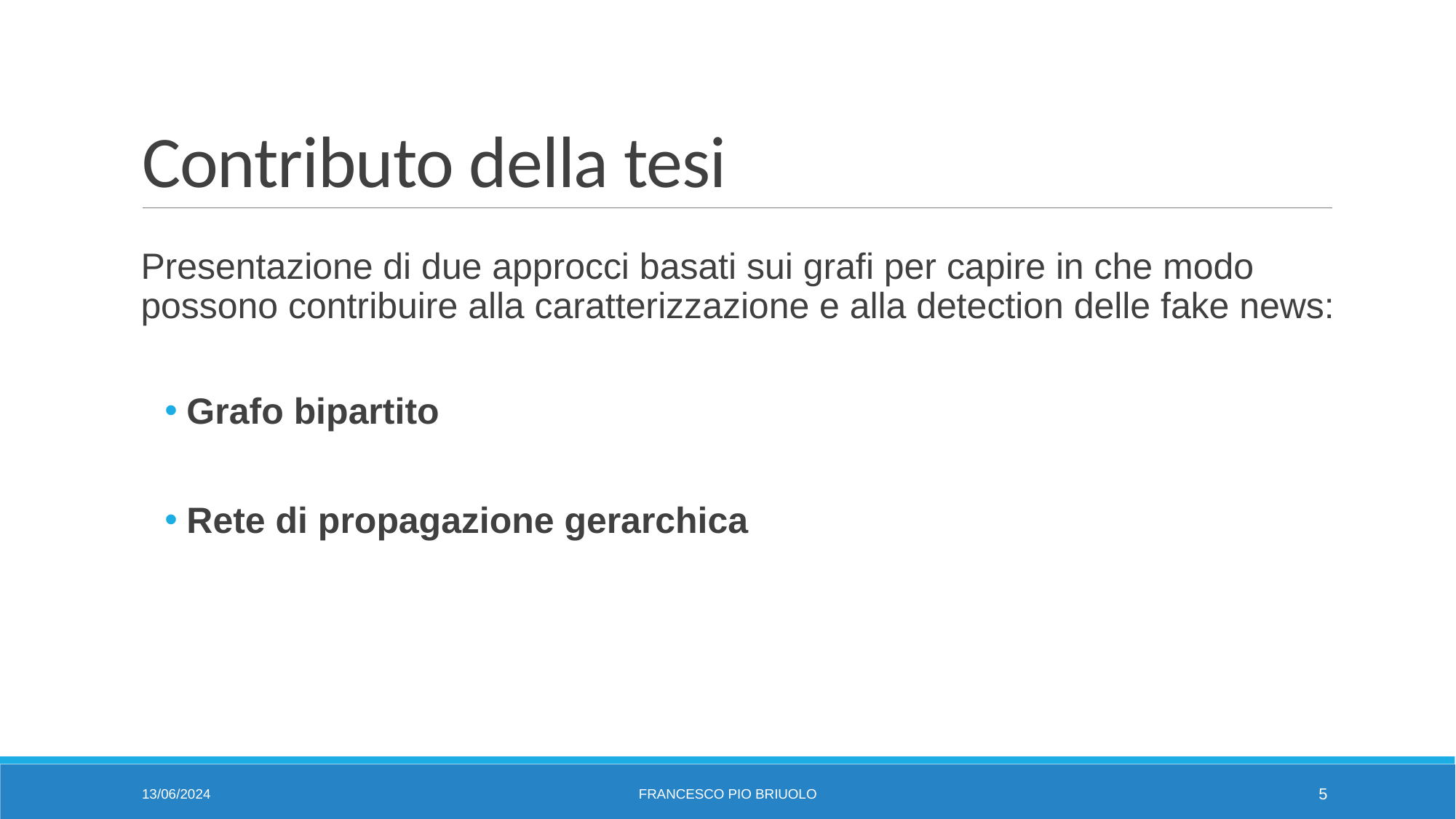

Contributo della tesi
Presentazione di due approcci basati sui grafi per capire in che modo possono contribuire alla caratterizzazione e alla detection delle fake news:

Grafo bipartito

Rete di propagazione gerarchica
13/06/2024
Francesco Pio Briuolo
5